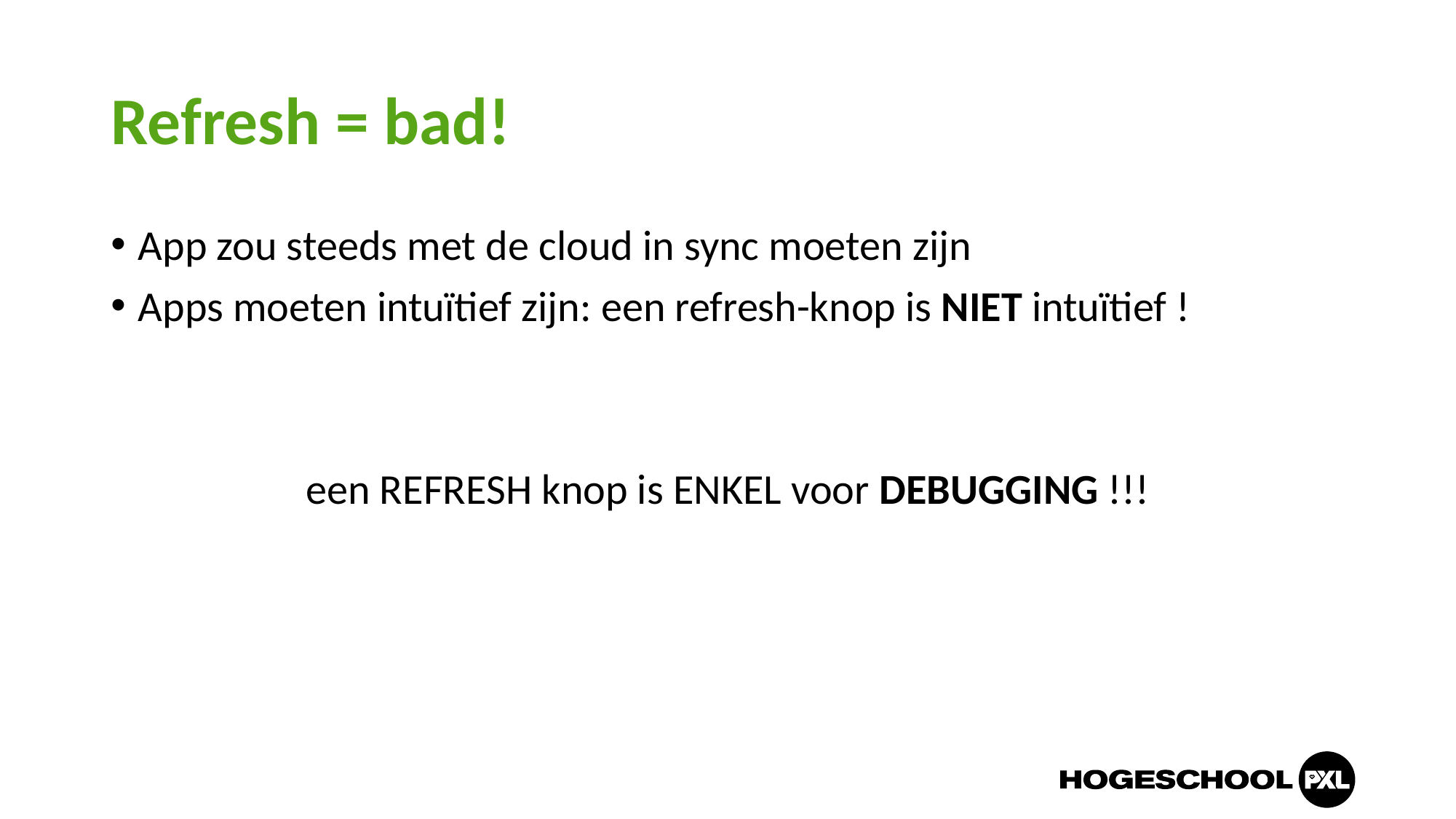

# Refresh = bad!
App zou steeds met de cloud in sync moeten zijn
Apps moeten intuïtief zijn: een refresh-knop is NIET intuïtief !

een REFRESH knop is ENKEL voor DEBUGGING !!!